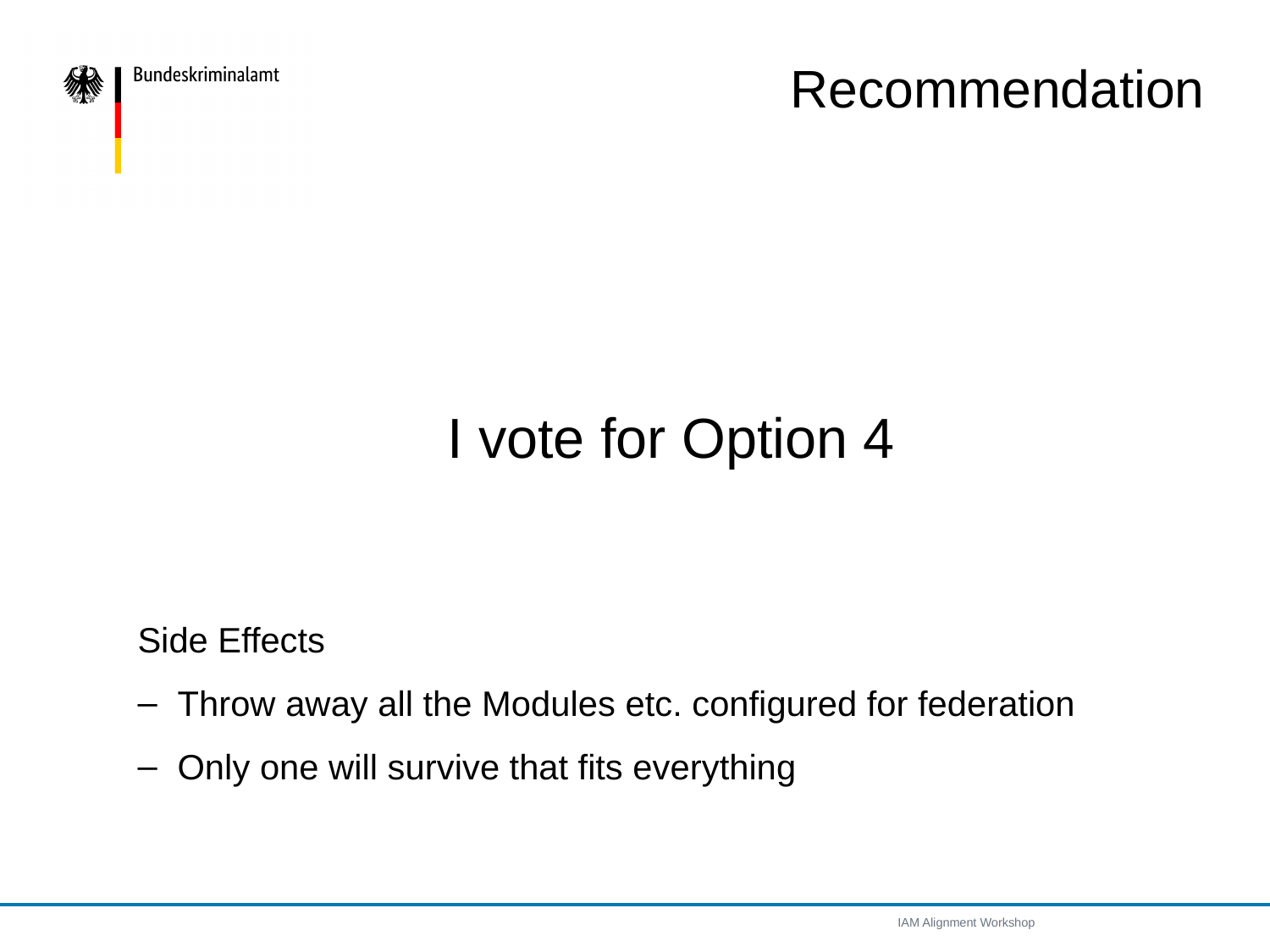

# Recommendation

I vote for Option 4

Side Effects
Throw away all the Modules etc. configured for federation
Only one will survive that fits everything
IAM Alignment Workshop